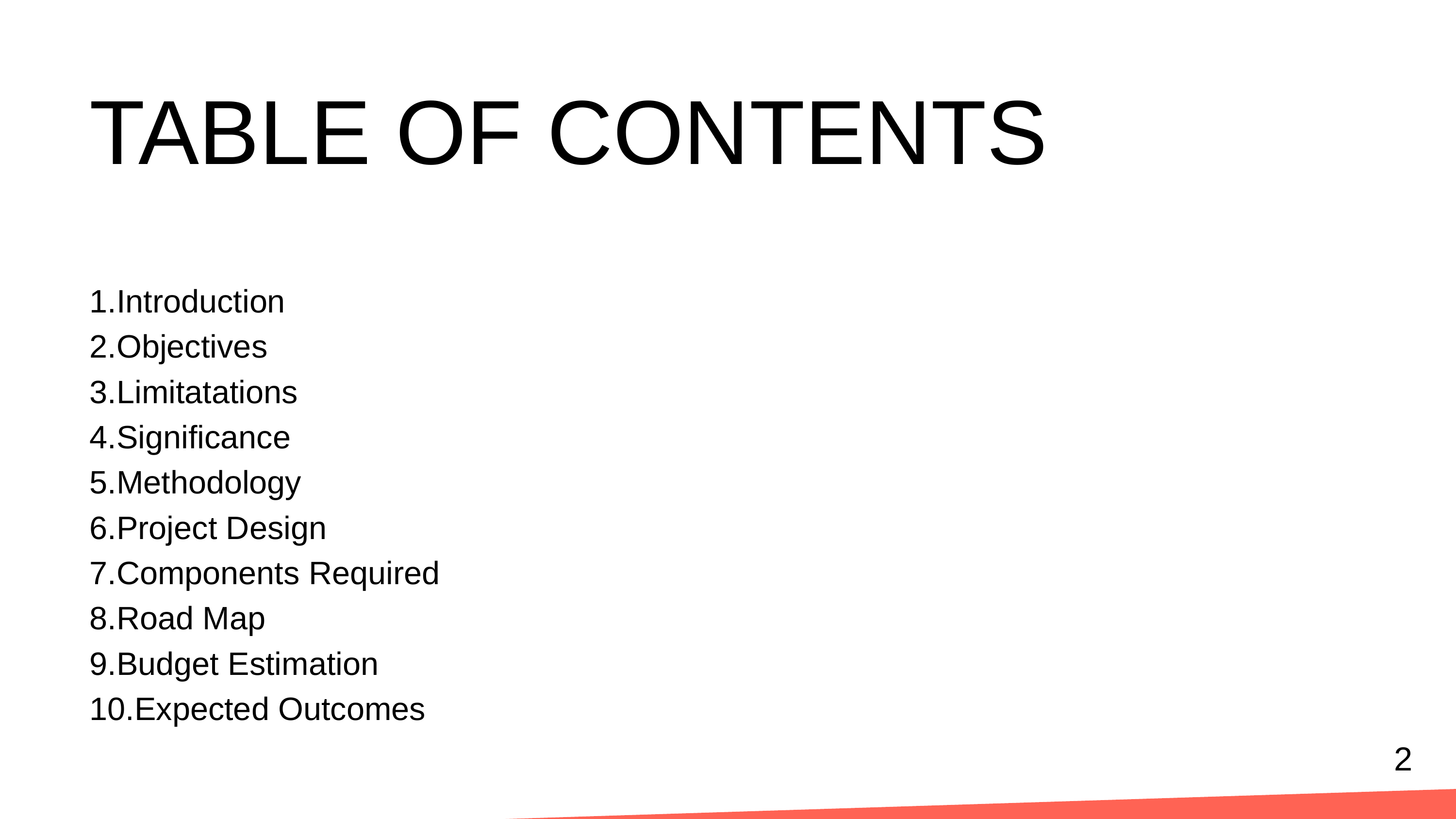

TABLE OF CONTENTS

1.Introduction
2.Objectives
3.Limitatations
4.Significance
5.Methodology
6.Project Design
7.Components Required
8.Road Map
9.Budget Estimation
10.Expected Outcomes

2

1